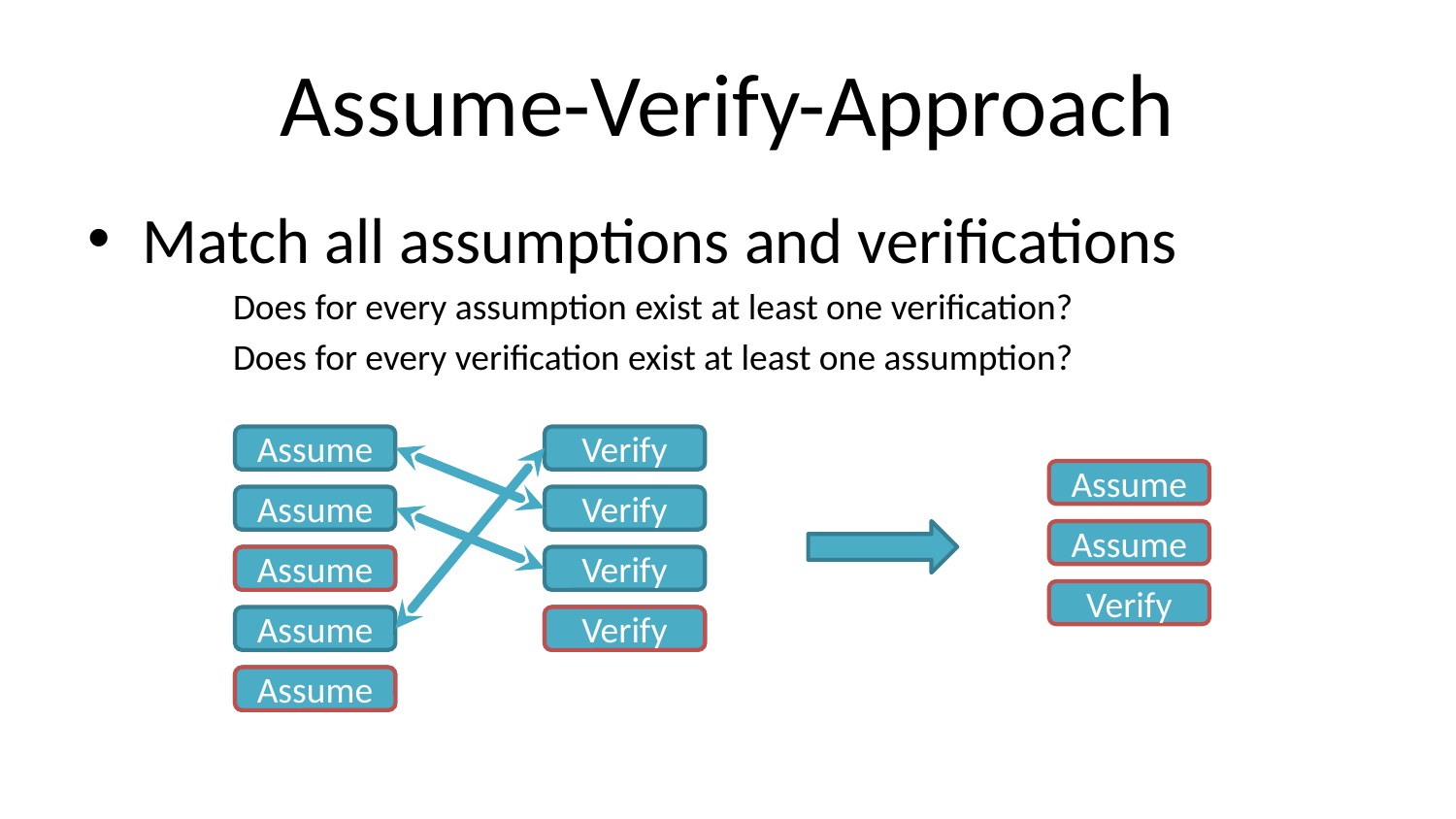

# Assume-Verify-Approach
Match all assumptions and verifications
Does for every assumption exist at least one verification?
Does for every verification exist at least one assumption?

Assume
Verify
Assume
Assume
Verify

Assume
Assume
Assume
Verify
Verify
Assume
Verify
Verify
Assume
Assume